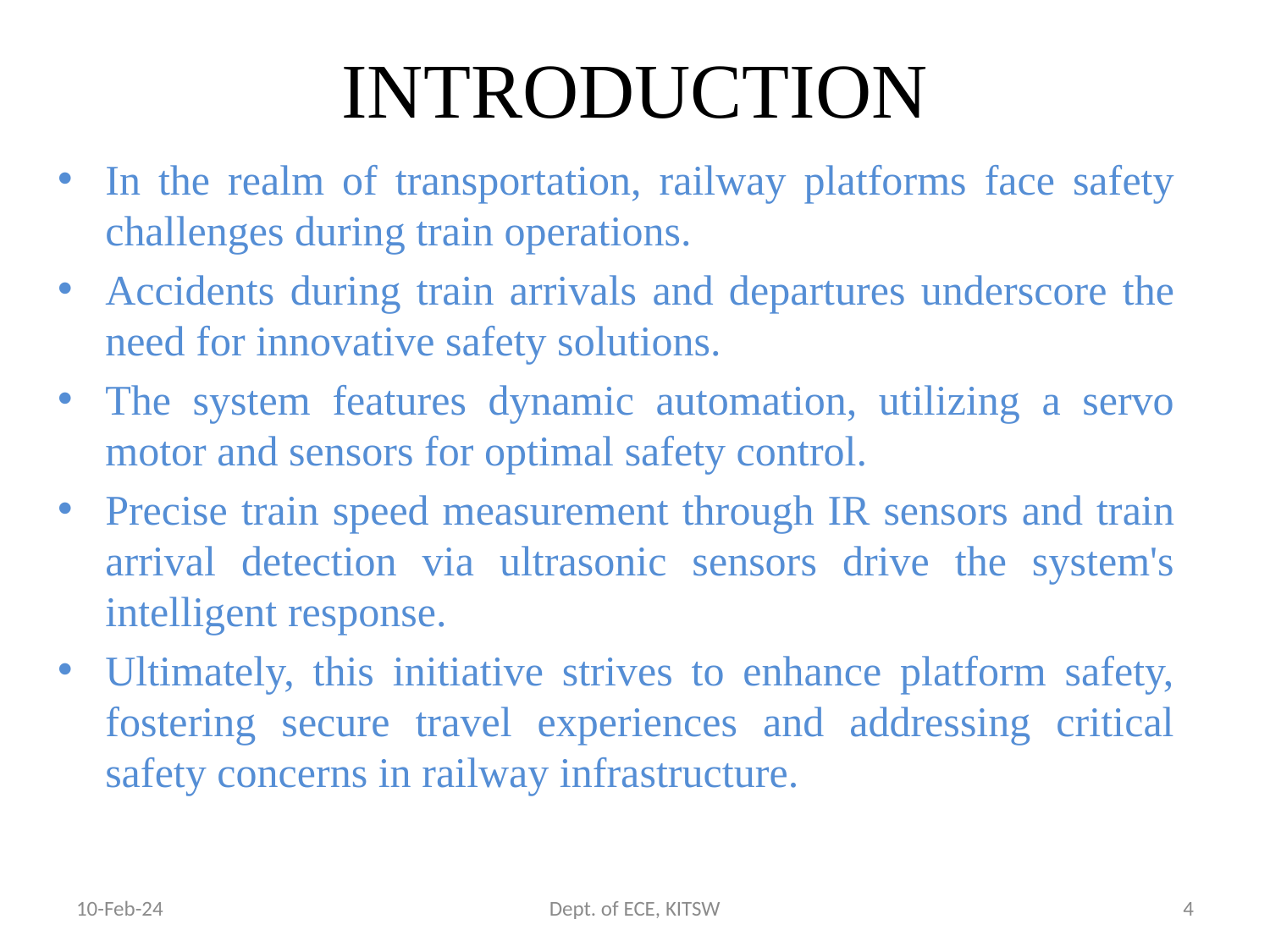

# INTRODUCTION

In the realm of transportation, railway platforms face safety challenges during train operations.
Accidents during train arrivals and departures underscore the need for innovative safety solutions.
The system features dynamic automation, utilizing a servo motor and sensors for optimal safety control.
Precise train speed measurement through IR sensors and train arrival detection via ultrasonic sensors drive the system's intelligent response.
Ultimately, this initiative strives to enhance platform safety, fostering secure travel experiences and addressing critical safety concerns in railway infrastructure.
10-Feb-24
Dept. of ECE, KITSW
4